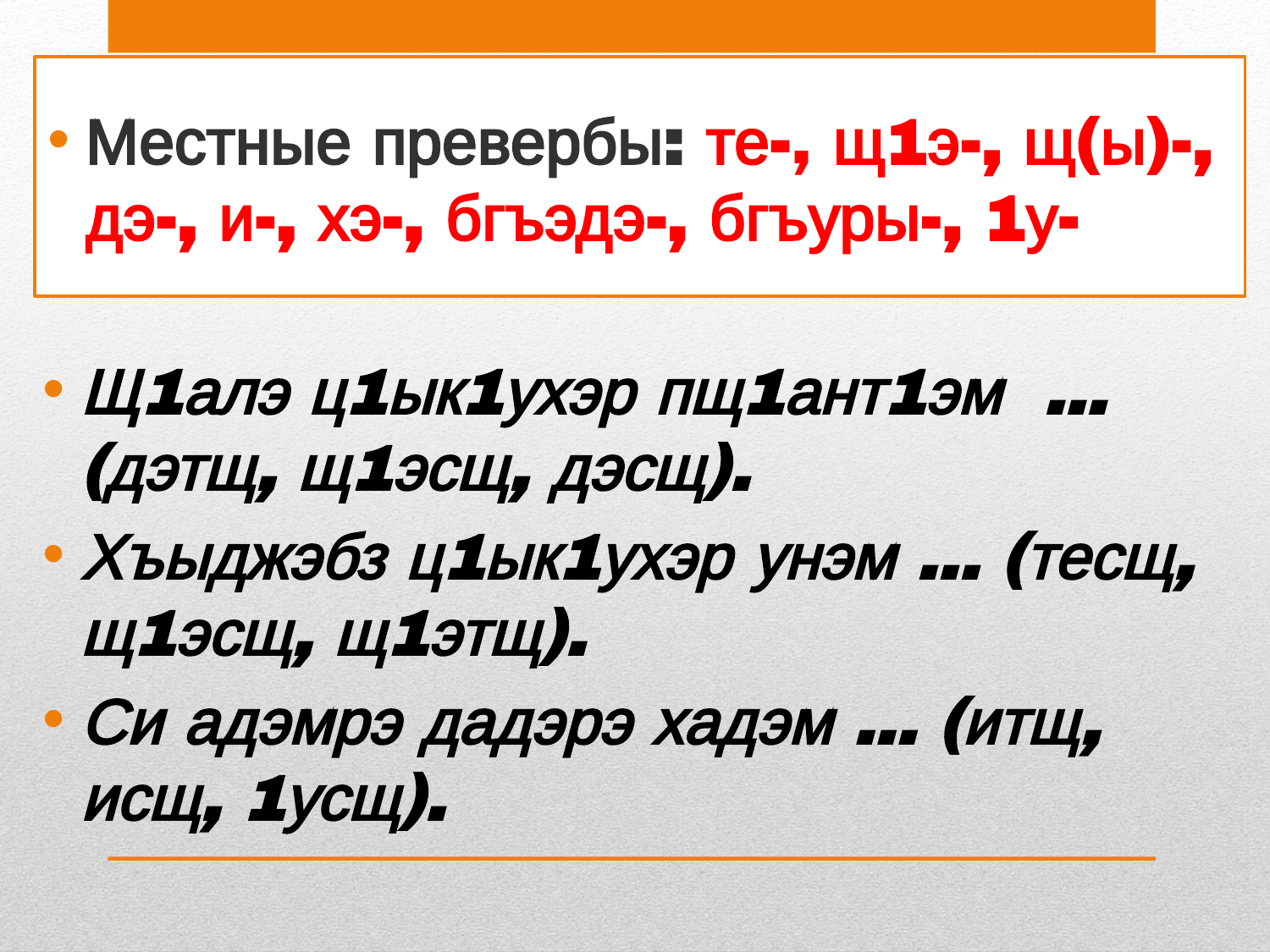

Местные превербы: те-, щ1э-, щ(ы)-, дэ-, и-, хэ-, бгъэдэ-, бгъуры-, 1у-
Щ1алэ ц1ык1ухэр пщ1ант1эм  … (дэтщ, щ1эсщ, дэсщ).
Хъыджэбз ц1ык1ухэр унэм … (тесщ, щ1эсщ, щ1этщ).
Си адэмрэ дадэрэ хадэм … (итщ, исщ, 1усщ).